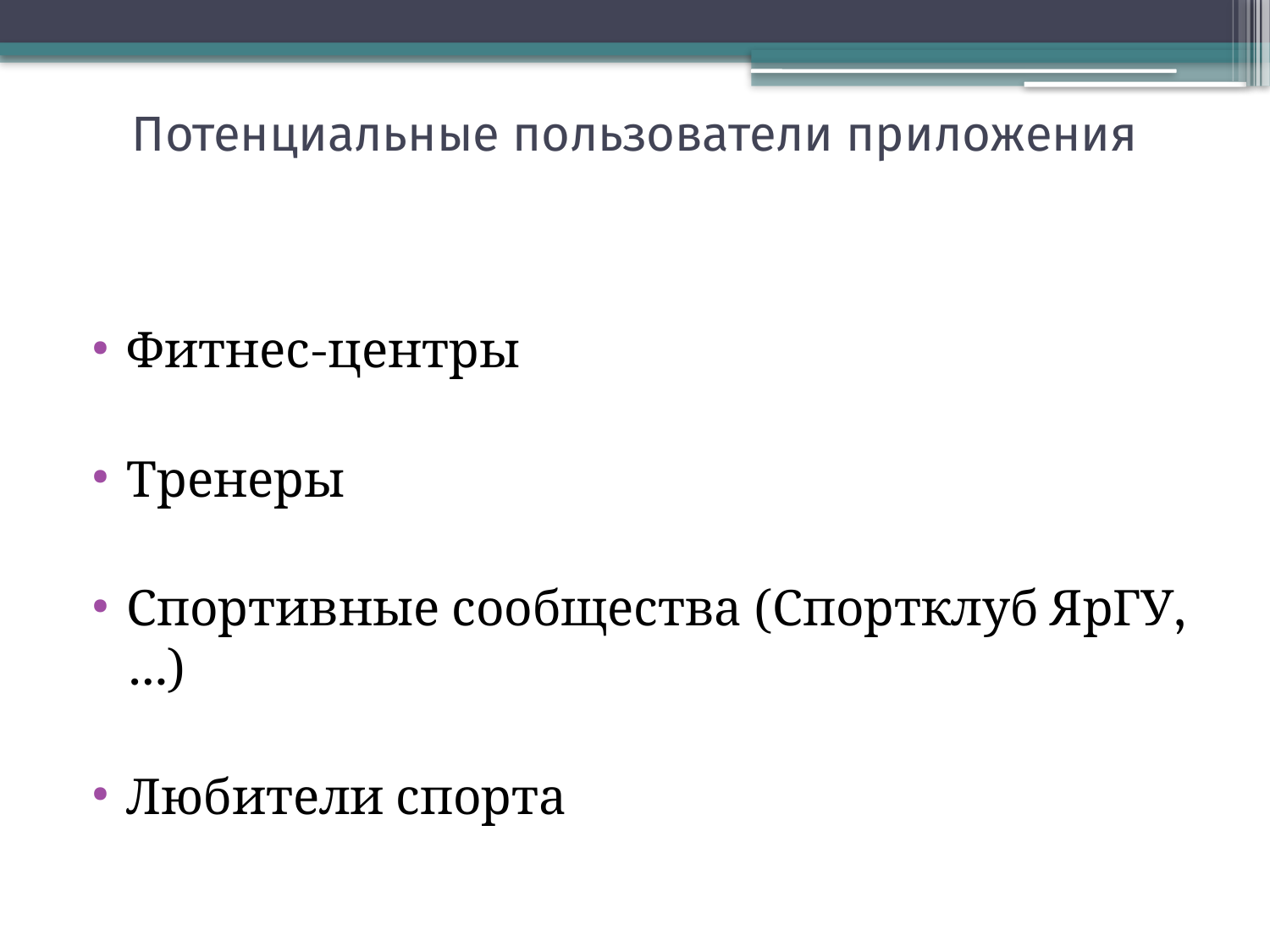

# Потенциальные пользователи приложения
Фитнес-центры

Тренеры

Спортивные сообщества (Спортклуб ЯрГУ, …)

Любители спорта